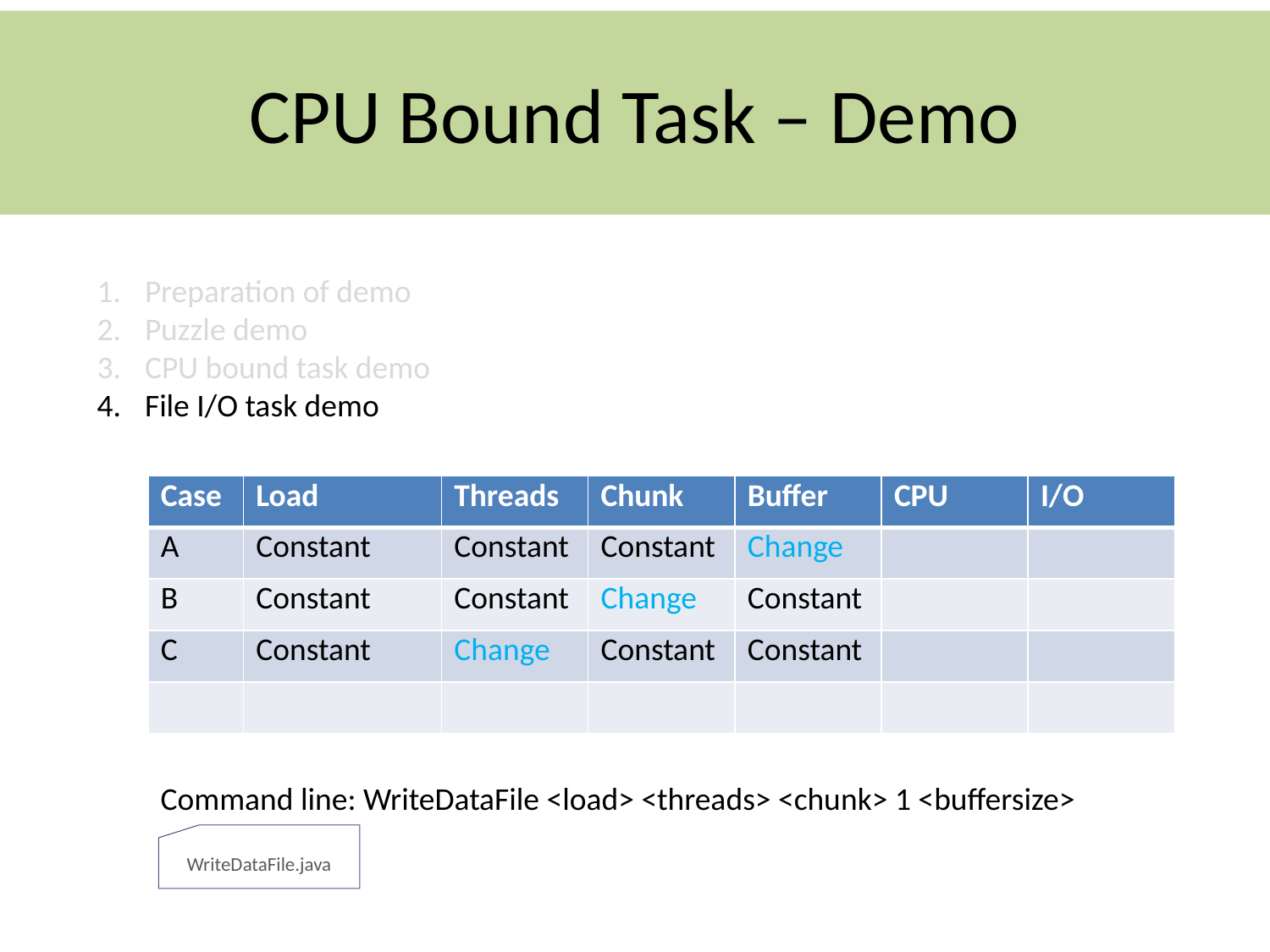

# CPU Bound Task – Demo
Preparation of demo
Puzzle demo
CPU bound task demo
File I/O task demo

| Case | Load | Threads | Chunk | Buffer | CPU | I/O |
| --- | --- | --- | --- | --- | --- | --- |
| A | Constant | Constant | Constant | Change |  |  |
| B | Constant | Constant | Change | Constant |  |  |
| C | Constant | Change | Constant | Constant |  |  |
|  |  |  |  |  |  |  |
Command line: WriteDataFile <load> <threads> <chunk> 1 <buffersize>
WriteDataFile.java